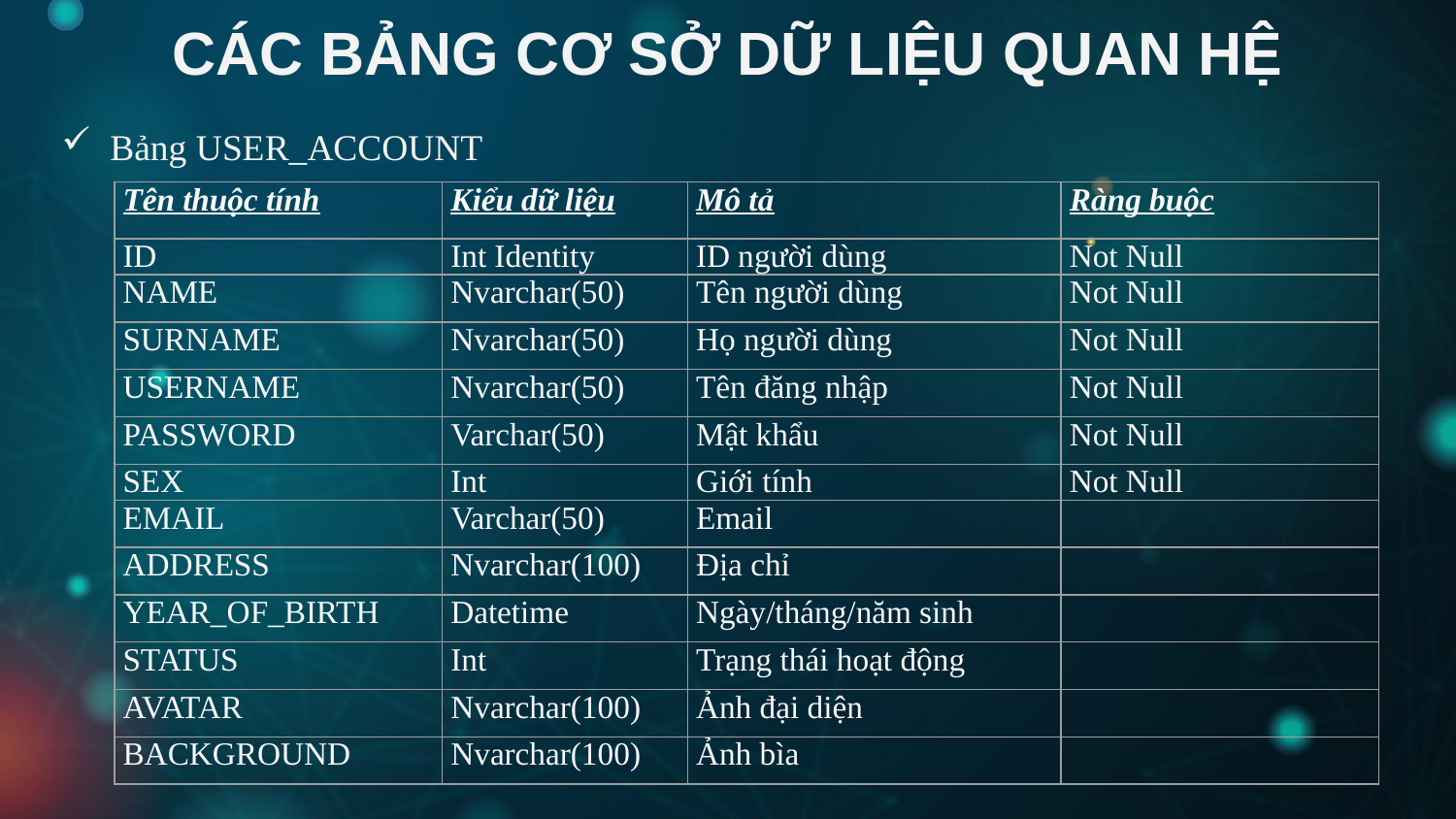

# CÁC BẢNG CƠ SỞ DỮ LIỆU QUAN HỆ
Bảng USER_ACCOUNT

| Tên thuộc tính | Kiểu dữ liệu | Mô tả | Ràng buộc |
| --- | --- | --- | --- |
| ID | Int Identity | ID người dùng | Not Null |
| NAME | Nvarchar(50) | Tên người dùng | Not Null |
| SURNAME | Nvarchar(50) | Họ người dùng | Not Null |
| USERNAME | Nvarchar(50) | Tên đăng nhập | Not Null |
| PASSWORD | Varchar(50) | Mật khẩu | Not Null |
| SEX | Int | Giới tính | Not Null |
| EMAIL | Varchar(50) | Email |  |
| ADDRESS | Nvarchar(100) | Địa chỉ |  |
| YEAR\_OF\_BIRTH | Datetime | Ngày/tháng/năm sinh |  |
| STATUS | Int | Trạng thái hoạt động |  |
| AVATAR | Nvarchar(100) | Ảnh đại diện |  |
| BACKGROUND | Nvarchar(100) | Ảnh bìa |  |